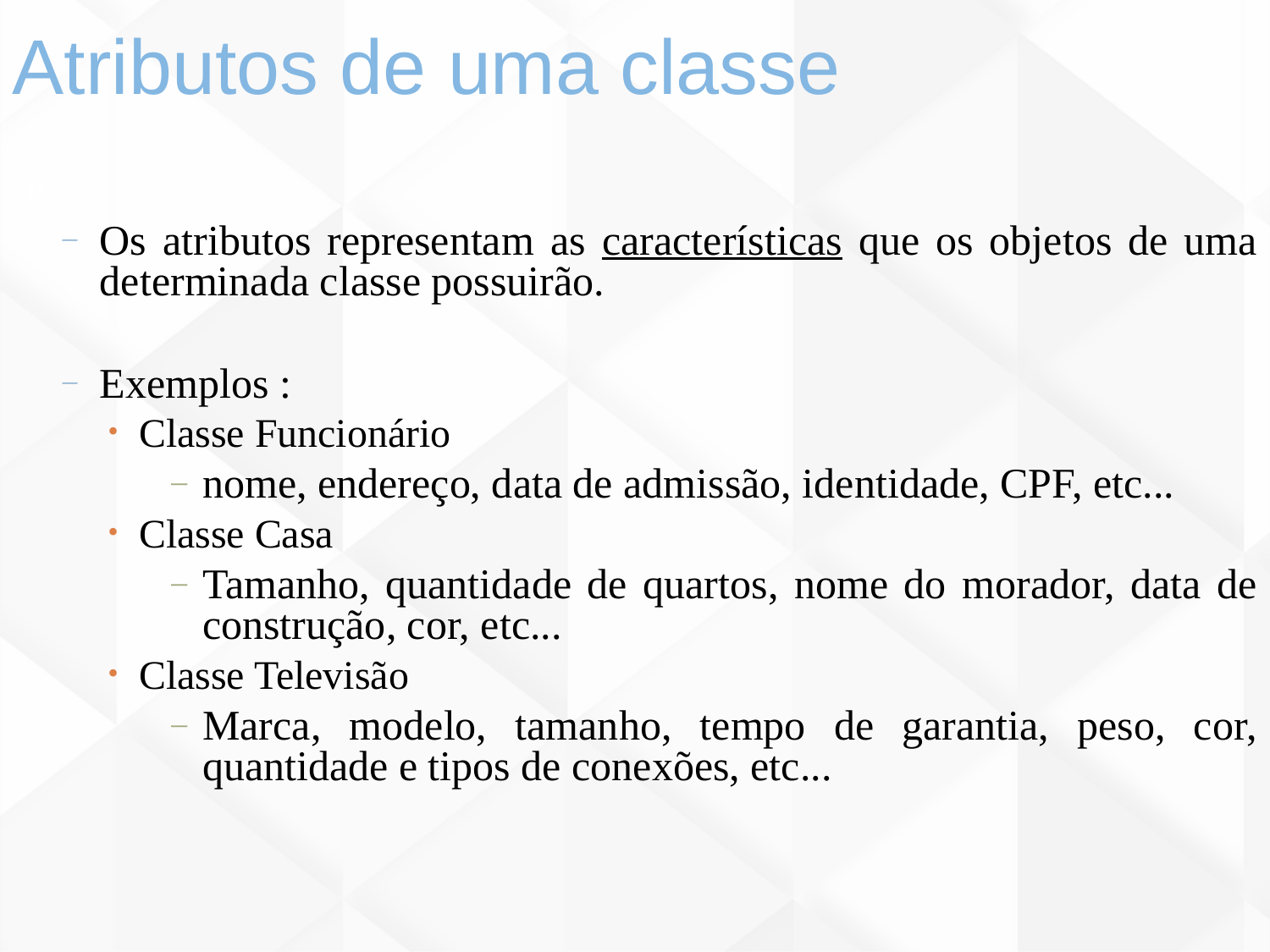

Atributos de uma classe
11
Os atributos representam as características que os objetos de uma determinada classe possuirão.

Exemplos :
Classe Funcionário
nome, endereço, data de admissão, identidade, CPF, etc...
Classe Casa
Tamanho, quantidade de quartos, nome do morador, data de construção, cor, etc...
Classe Televisão
Marca, modelo, tamanho, tempo de garantia, peso, cor, quantidade e tipos de conexões, etc...